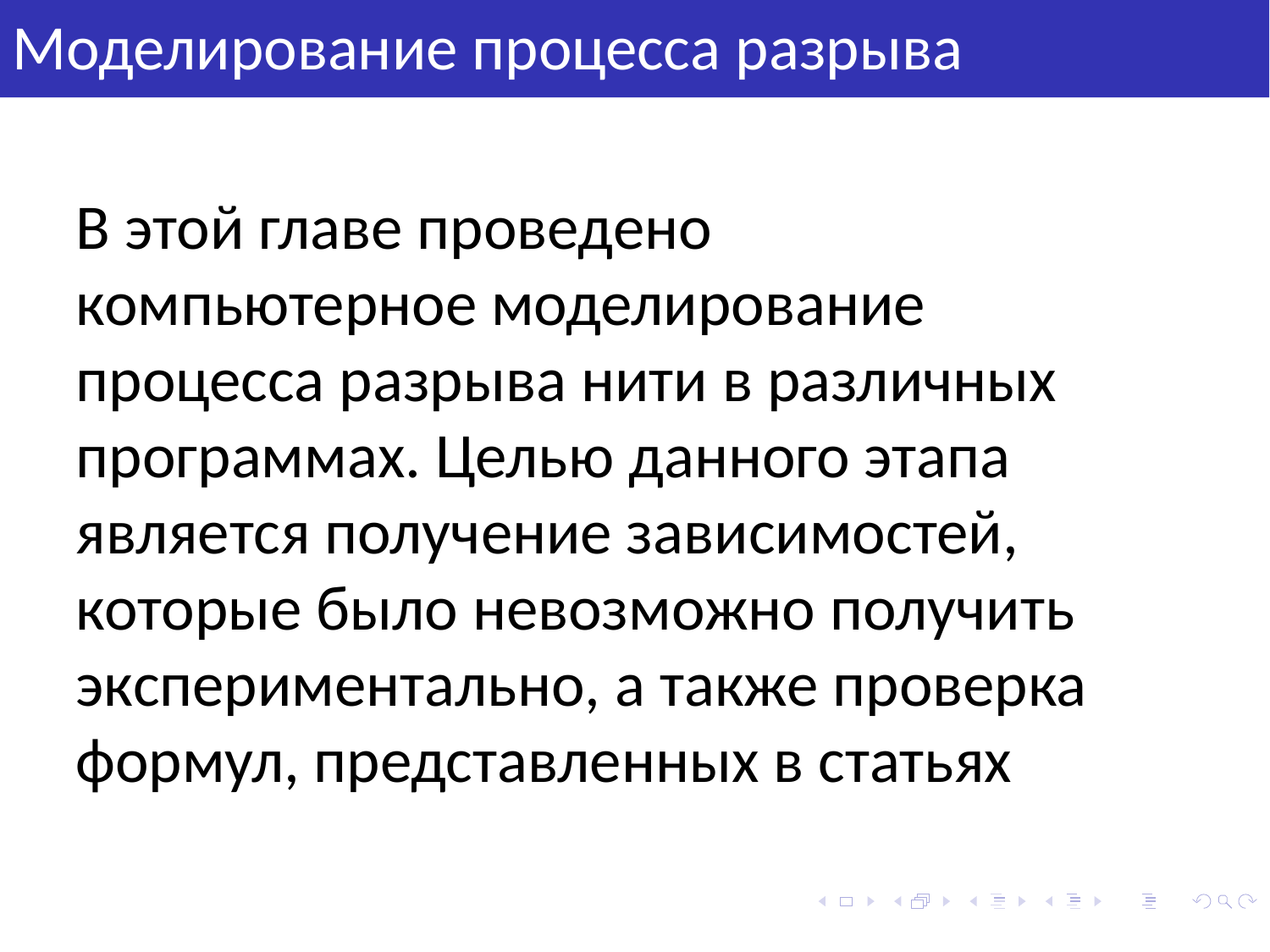

Моделирование процесса разрыва
В этой главе проведено компьютерное моделирование процесса разрыва нити в различных программах. Целью данного этапа является получение зависимостей, которые было невозможно получить экспериментально, а также проверка формул, представленных в статьях